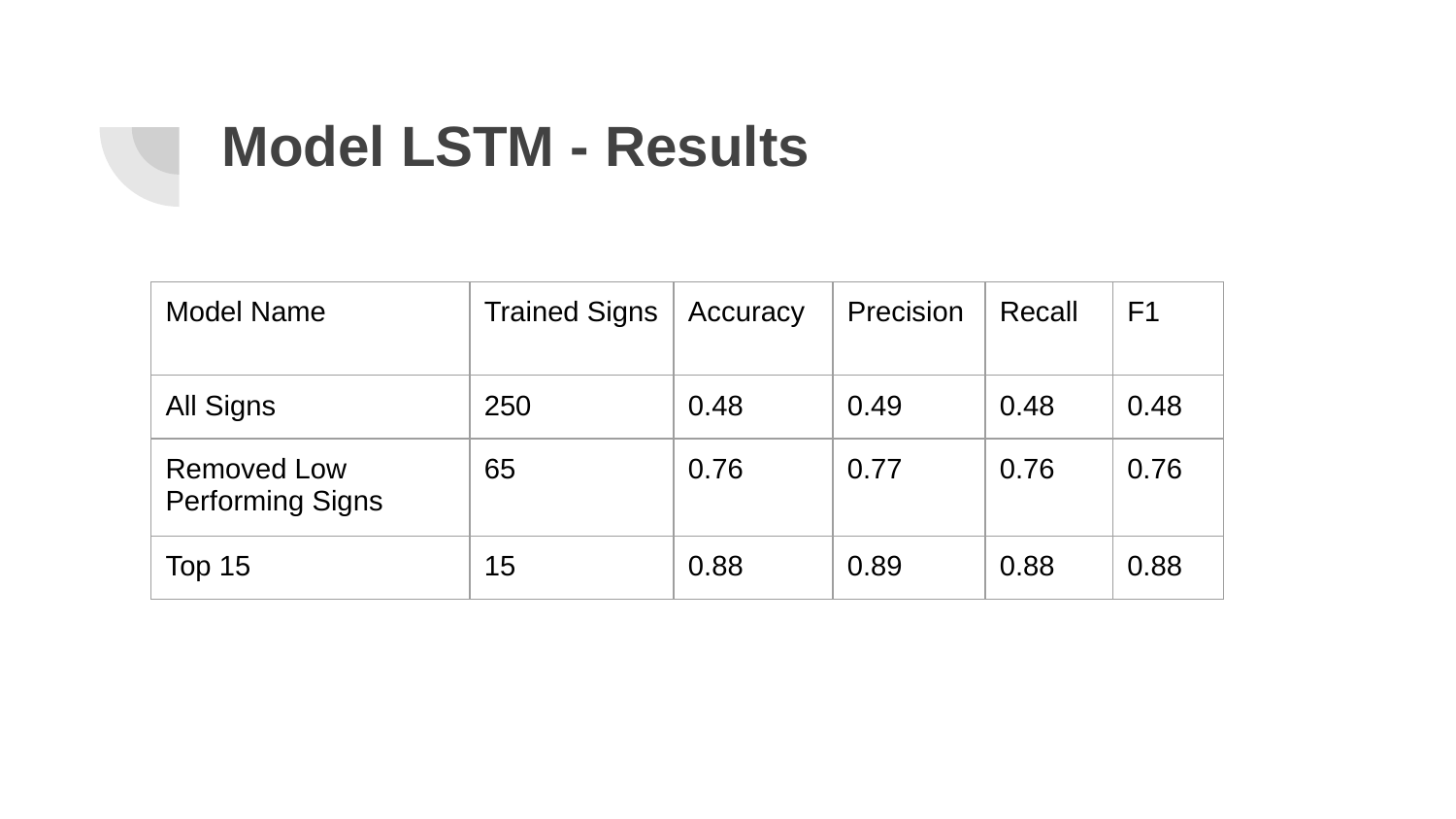

# Model LSTM - Results
| Model Name | Trained Signs | Accuracy | Precision | Recall | F1 |
| --- | --- | --- | --- | --- | --- |
| All Signs | 250 | 0.48 | 0.49 | 0.48 | 0.48 |
| Removed Low Performing Signs | 65 | 0.76 | 0.77 | 0.76 | 0.76 |
| Top 15 | 15 | 0.88 | 0.89 | 0.88 | 0.88 |